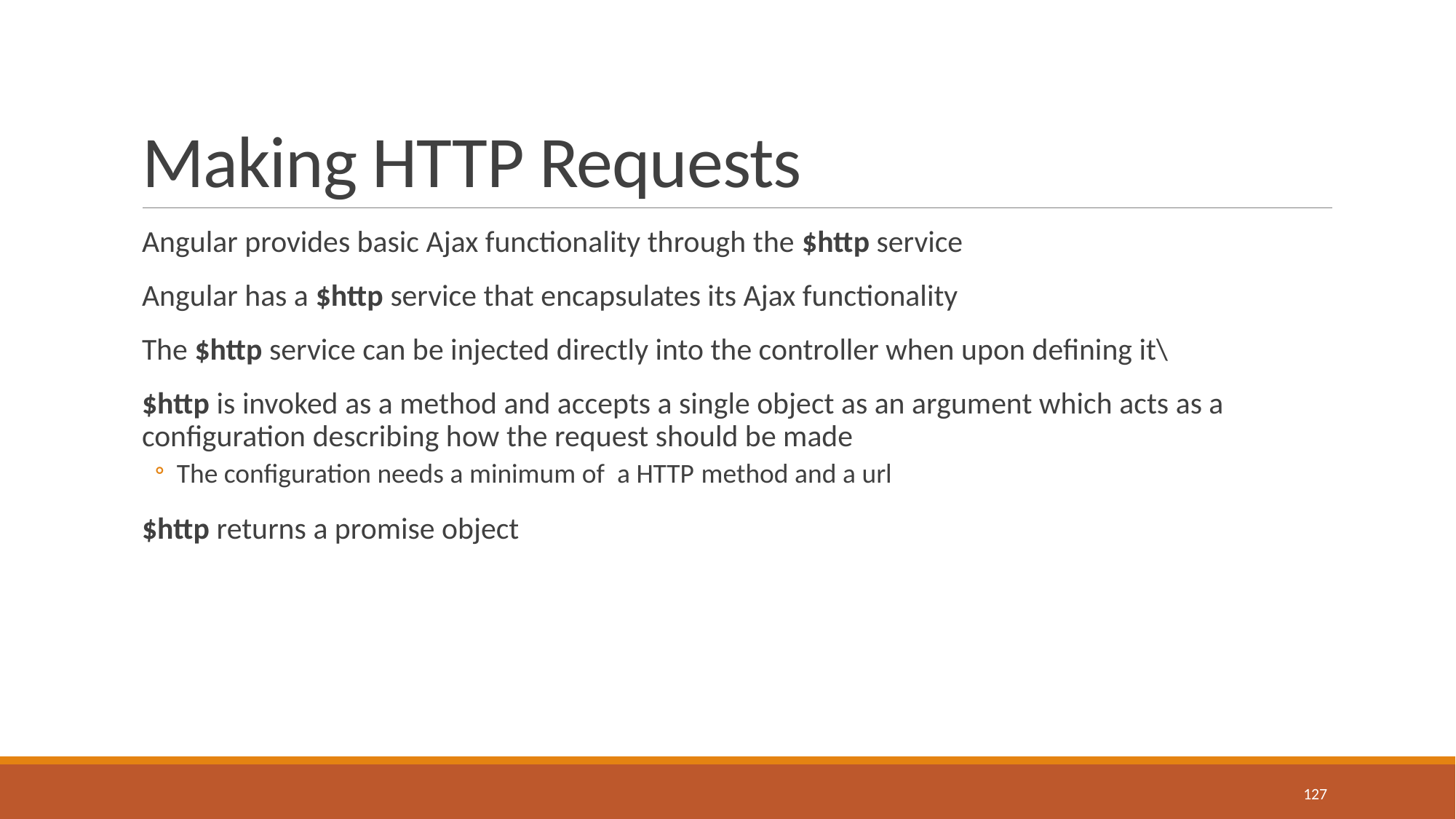

# Making HTTP Requests
Angular provides basic Ajax functionality through the $http service
Angular has a $http service that encapsulates its Ajax functionality
The $http service can be injected directly into the controller when upon defining it\
$http is invoked as a method and accepts a single object as an argument which acts as a configuration describing how the request should be made
The configuration needs a minimum of  a HTTP method and a url
$http returns a promise object

127